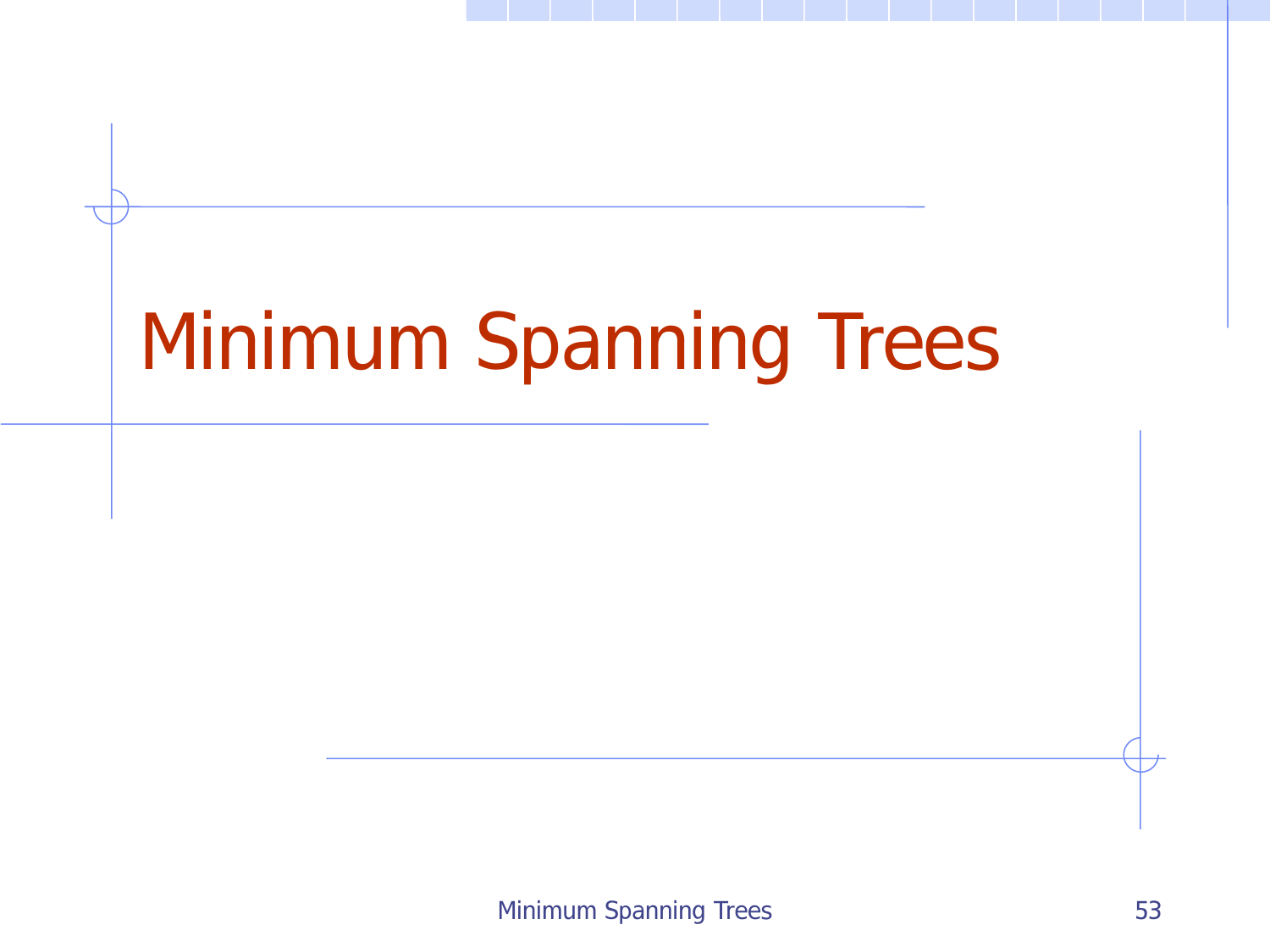

# Minimum Spanning Trees

Minimum Spanning Trees
53